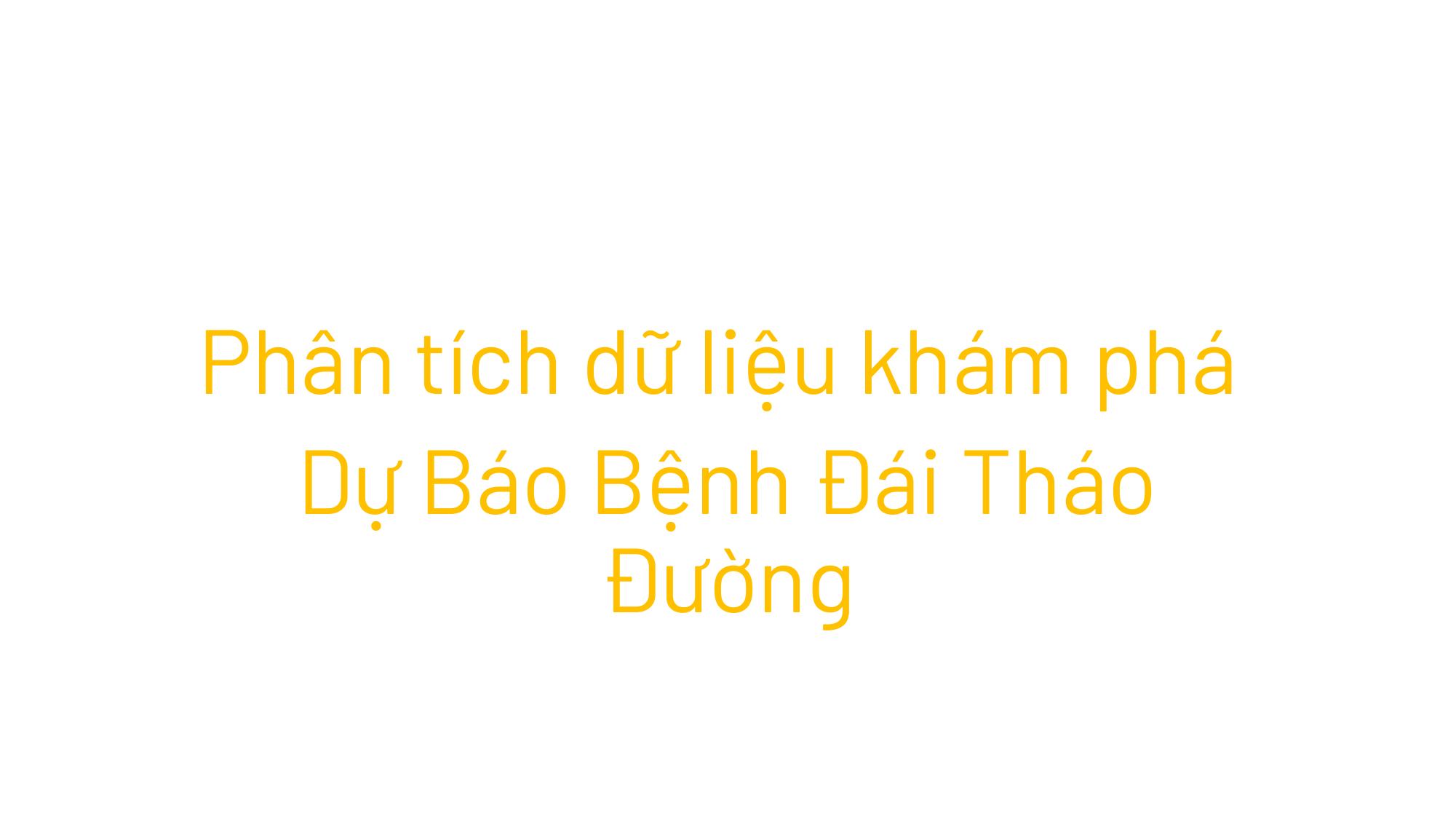

# Phân tích dữ liệu khám phá
Dự Báo Bệnh Đái Tháo Đường